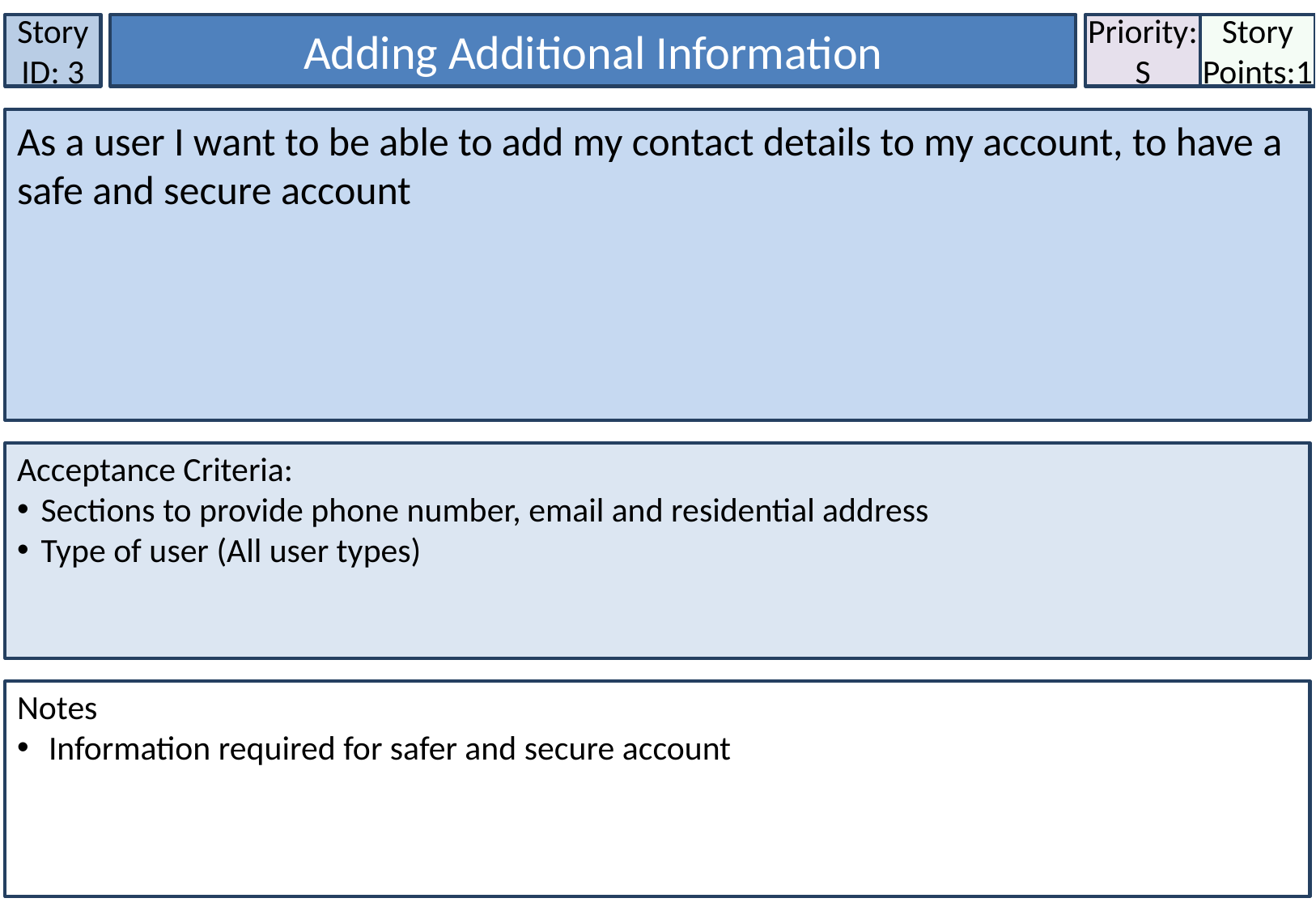

Story ID: 3
Adding Additional Information
Priority:
S
Story Points:1
As a user I want to be able to add my contact details to my account, to have a safe and secure account
Acceptance Criteria:
Sections to provide phone number, email and residential address
Type of user (All user types)
Notes
 Information required for safer and secure account